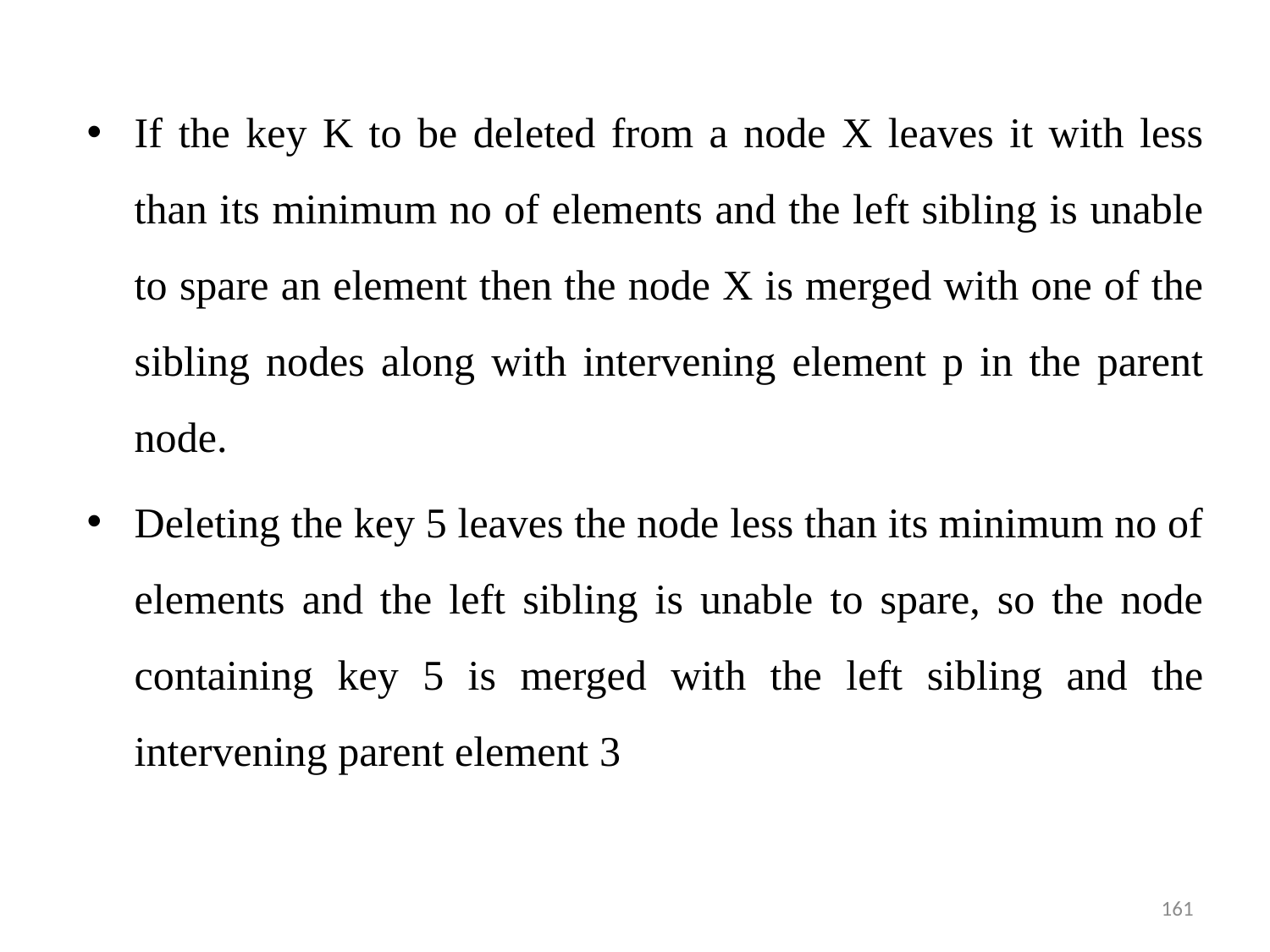

If the key K to be deleted from a node X leaves it with less than its minimum no of elements and the left sibling is unable to spare an element then the node X is merged with one of the sibling nodes along with intervening element p in the parent node.
Deleting the key 5 leaves the node less than its minimum no of elements and the left sibling is unable to spare, so the node containing key 5 is merged with the left sibling and the intervening parent element 3

161